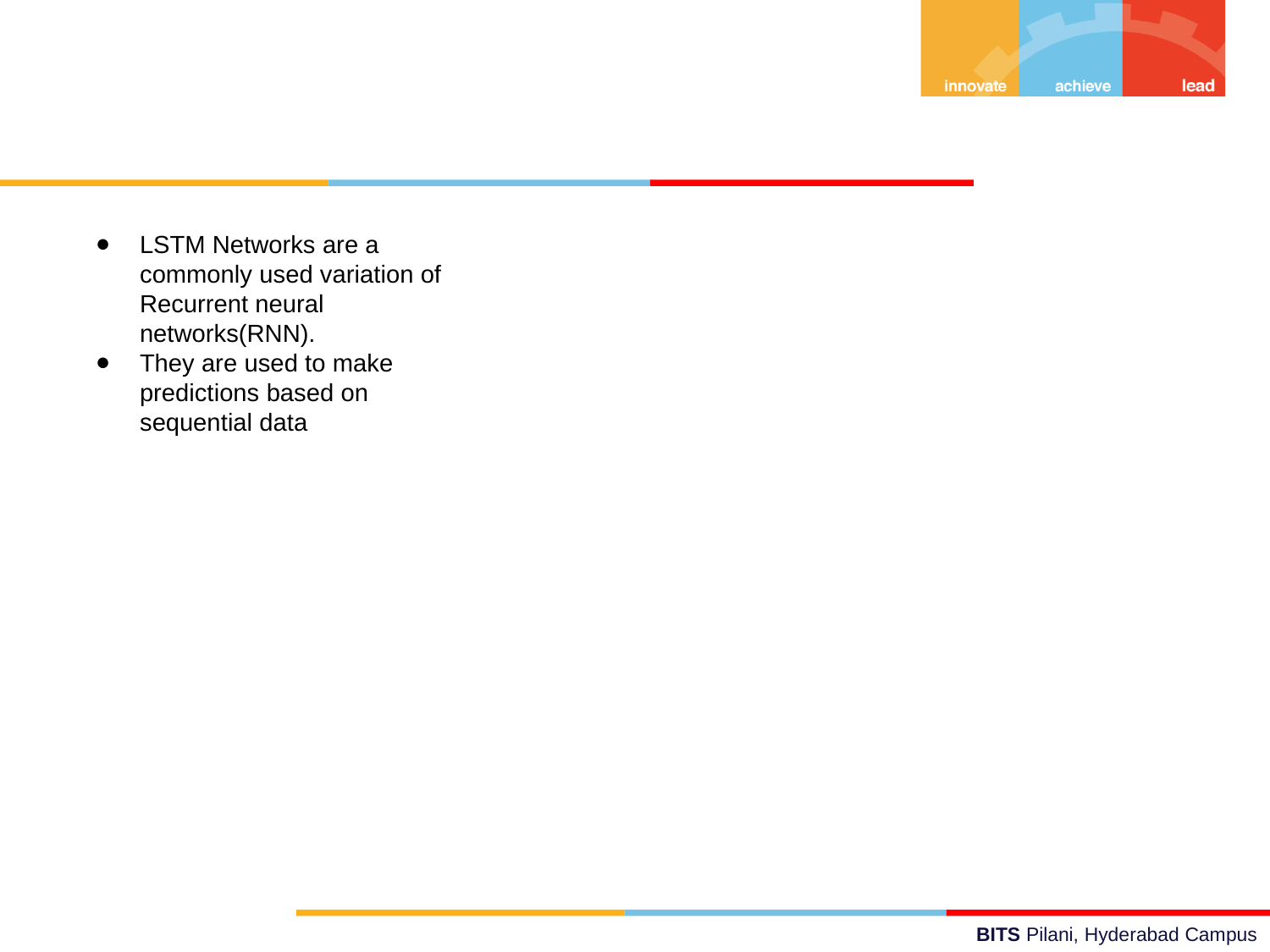

LSTM Networks are a commonly used variation of Recurrent neural networks(RNN).
They are used to make predictions based on sequential data